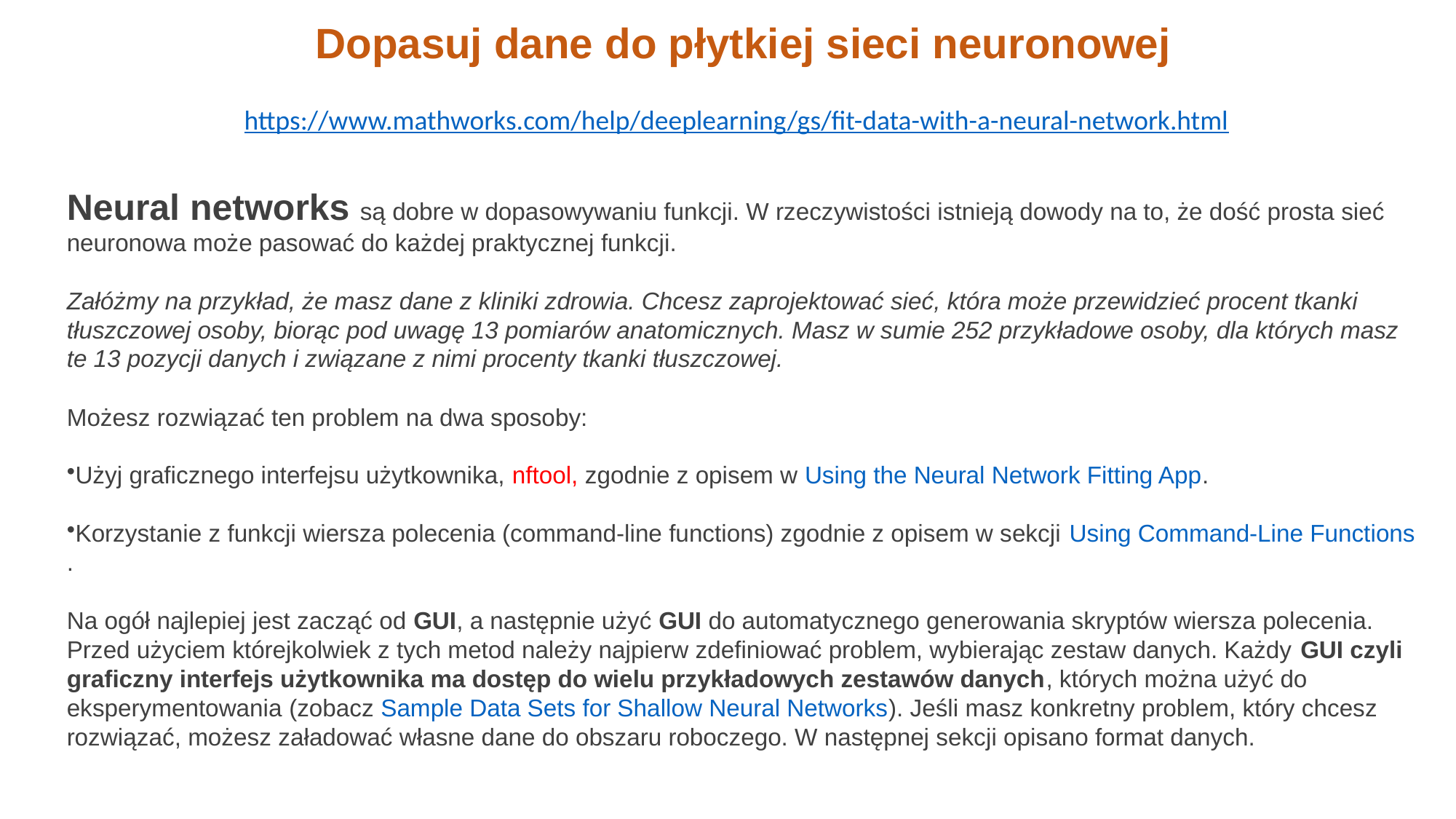

Dopasuj dane do płytkiej sieci neuronowej

https://www.mathworks.com/help/deeplearning/gs/fit-data-with-a-neural-network.html
Neural networks są dobre w dopasowywaniu funkcji. W rzeczywistości istnieją dowody na to, że dość prosta sieć neuronowa może pasować do każdej praktycznej funkcji.

Załóżmy na przykład, że masz dane z kliniki zdrowia. Chcesz zaprojektować sieć, która może przewidzieć procent tkanki tłuszczowej osoby, biorąc pod uwagę 13 pomiarów anatomicznych. Masz w sumie 252 przykładowe osoby, dla których masz te 13 pozycji danych i związane z nimi procenty tkanki tłuszczowej.

Możesz rozwiązać ten problem na dwa sposoby:

Użyj graficznego interfejsu użytkownika, nftool, zgodnie z opisem w Using the Neural Network Fitting App.

Korzystanie z funkcji wiersza polecenia (command-line functions) zgodnie z opisem w sekcji Using Command-Line Functions.

Na ogół najlepiej jest zacząć od GUI, a następnie użyć GUI do automatycznego generowania skryptów wiersza polecenia. Przed użyciem którejkolwiek z tych metod należy najpierw zdefiniować problem, wybierając zestaw danych. Każdy GUI czyli  graficzny interfejs użytkownika ma dostęp do wielu przykładowych zestawów danych, których można użyć do eksperymentowania (zobacz Sample Data Sets for Shallow Neural Networks). Jeśli masz konkretny problem, który chcesz rozwiązać, możesz załadować własne dane do obszaru roboczego. W następnej sekcji opisano format danych.